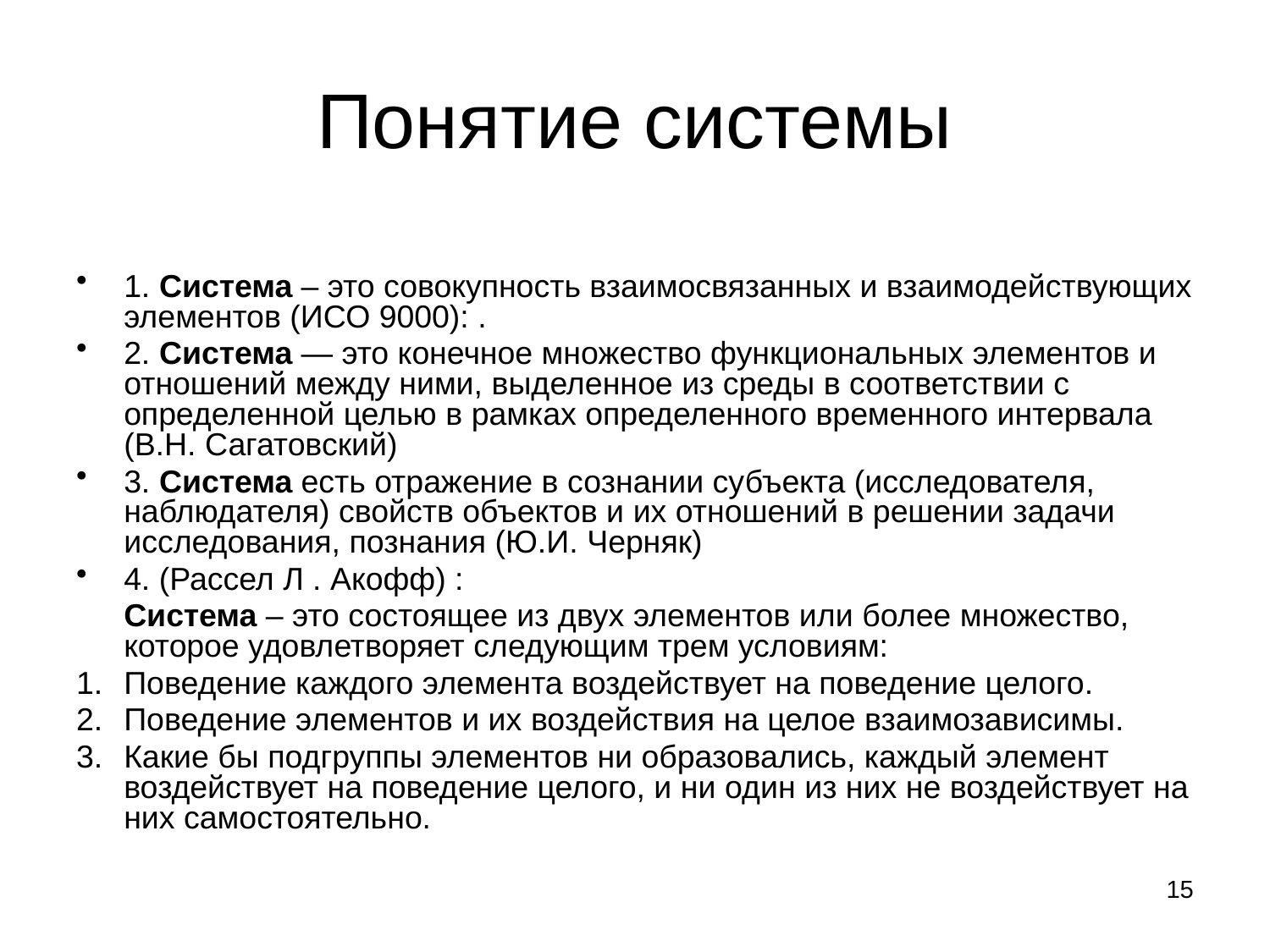

# Понятие системы

1. Система – это совокупность взаимосвязанных и взаимодействующих элементов (ИСО 9000): .
2. Система — это конечное множество функциональных элементов и отношений между ними, выделенное из среды в соответствии с определенной целью в рамках определенного временного интервала (В.Н. Сагатовский)
3. Система есть отражение в сознании субъекта (исследователя, наблюдателя) свойств объектов и их отношений в решении задачи исследования, познания (Ю.И. Черняк)
4. (Рассел Л . Акофф) :
	Система – это состоящее из двух элементов или более множество, которое удовлетворяет следующим трем условиям:
Поведение каждого элемента воздействует на поведение целого.
Поведение элементов и их воздействия на целое взаимозависимы.
Какие бы подгруппы элементов ни образовались, каждый элемент воздействует на поведение целого, и ни один из них не воздействует на них самостоятельно.
15